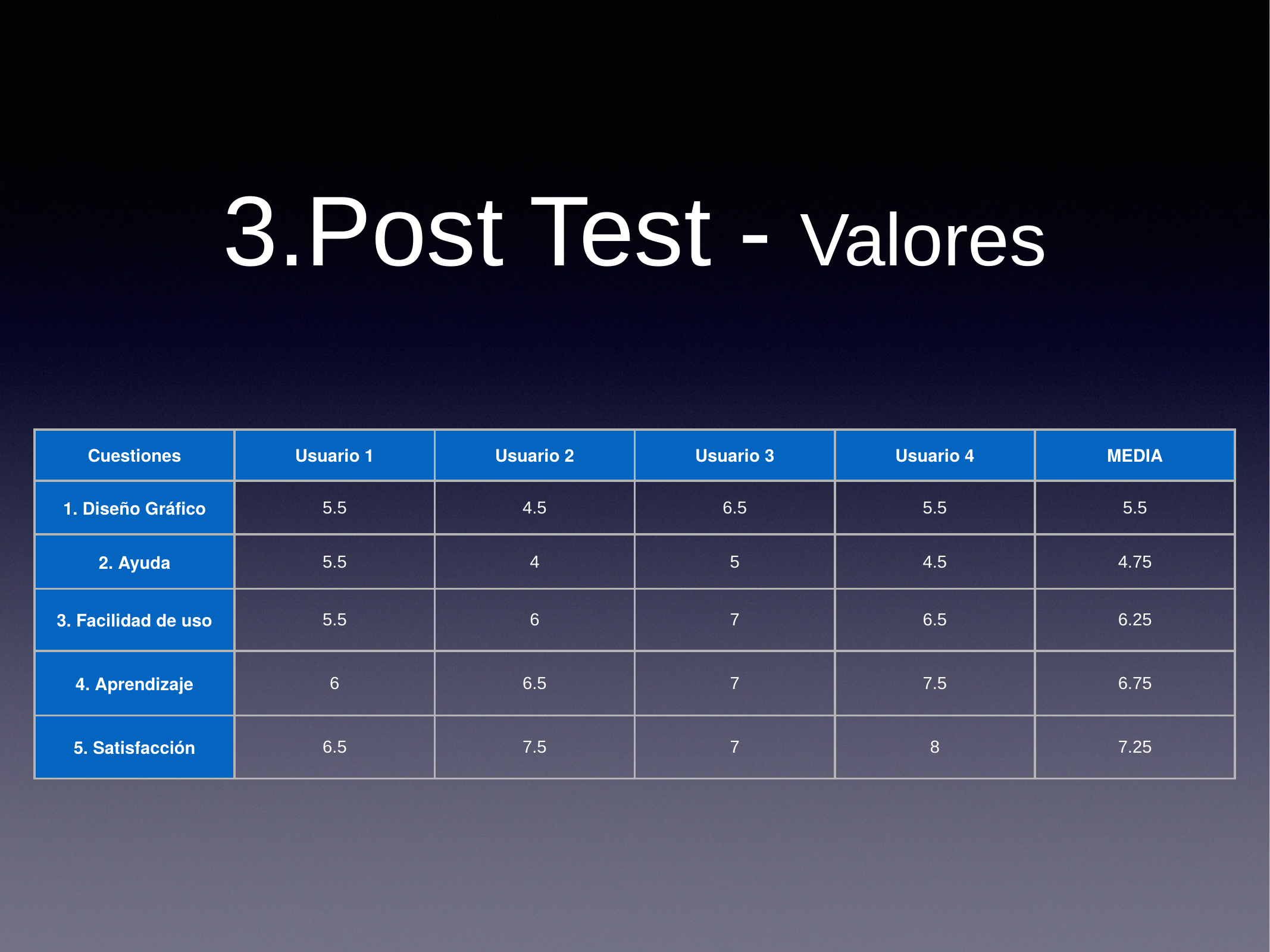

# 3.Post Test - Valores
| Cuestiones | Usuario 1 | Usuario 2 | Usuario 3 | Usuario 4 | MEDIA |
| --- | --- | --- | --- | --- | --- |
| 1. Diseño Gráfico | 5.5 | 4.5 | 6.5 | 5.5 | 5.5 |
| 2. Ayuda | 5.5 | 4 | 5 | 4.5 | 4.75 |
| 3. Facilidad de uso | 5.5 | 6 | 7 | 6.5 | 6.25 |
| 4. Aprendizaje | 6 | 6.5 | 7 | 7.5 | 6.75 |
| 5. Satisfacción | 6.5 | 7.5 | 7 | 8 | 7.25 |